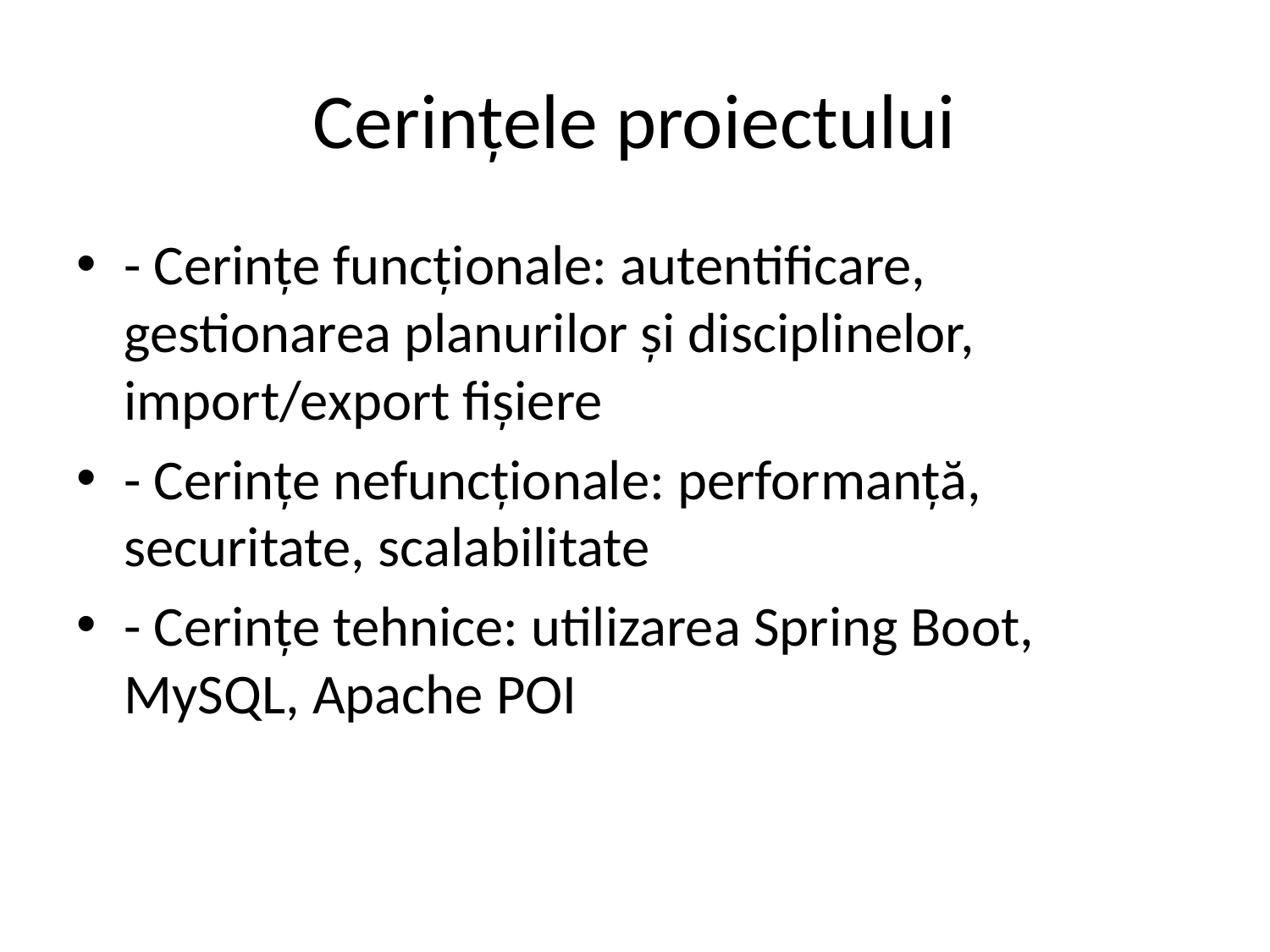

# Cerințele proiectului
- Cerințe funcționale: autentificare, gestionarea planurilor și disciplinelor, import/export fișiere
- Cerințe nefuncționale: performanță, securitate, scalabilitate
- Cerințe tehnice: utilizarea Spring Boot, MySQL, Apache POI